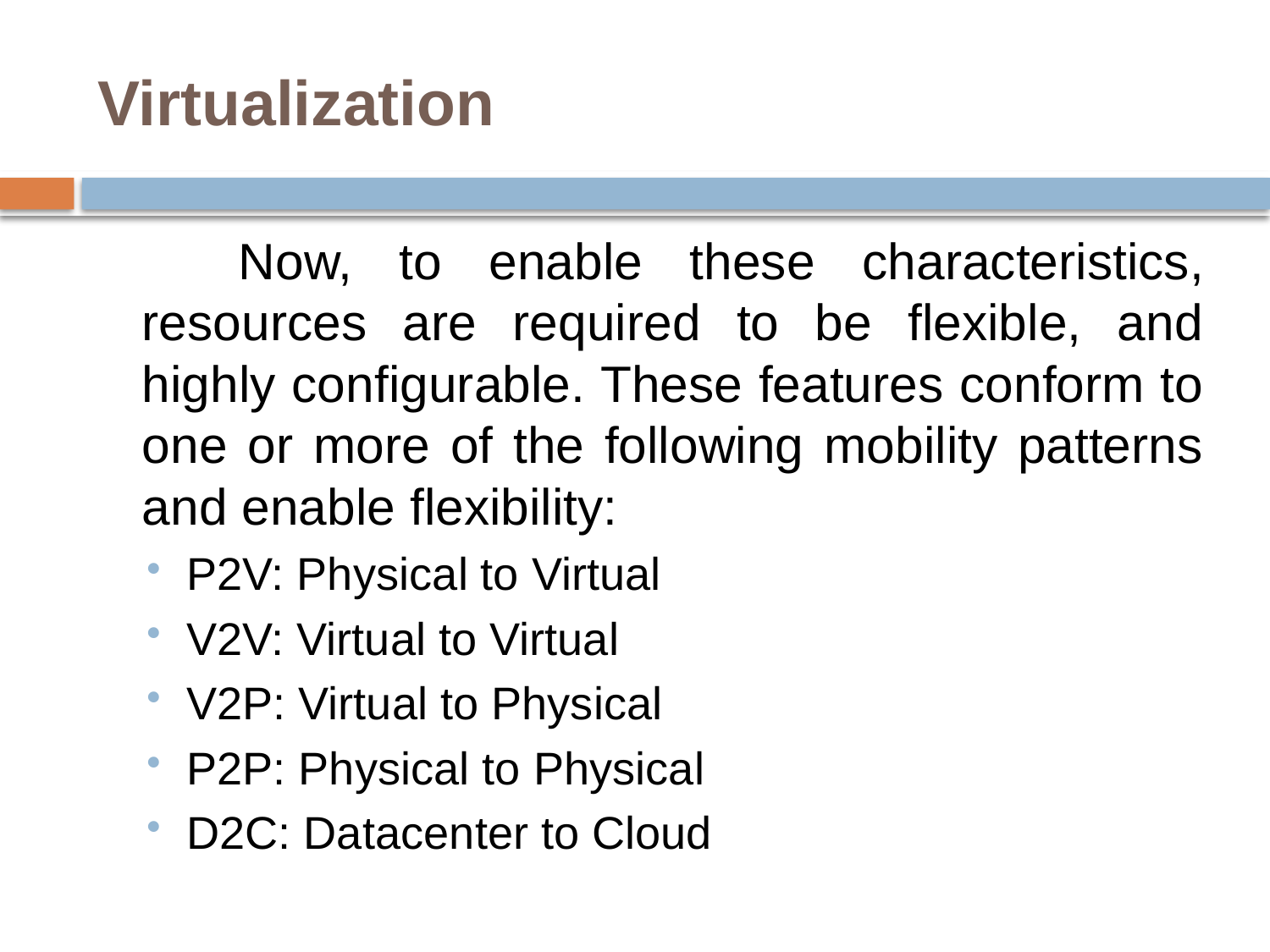

# Virtualization
   Now, to enable these characteristics, resources are required to be flexible, and highly configurable. These features conform to one or more of the following mobility patterns and enable flexibility:
P2V: Physical to Virtual
V2V: Virtual to Virtual
V2P: Virtual to Physical
P2P: Physical to Physical
D2C: Datacenter to Cloud